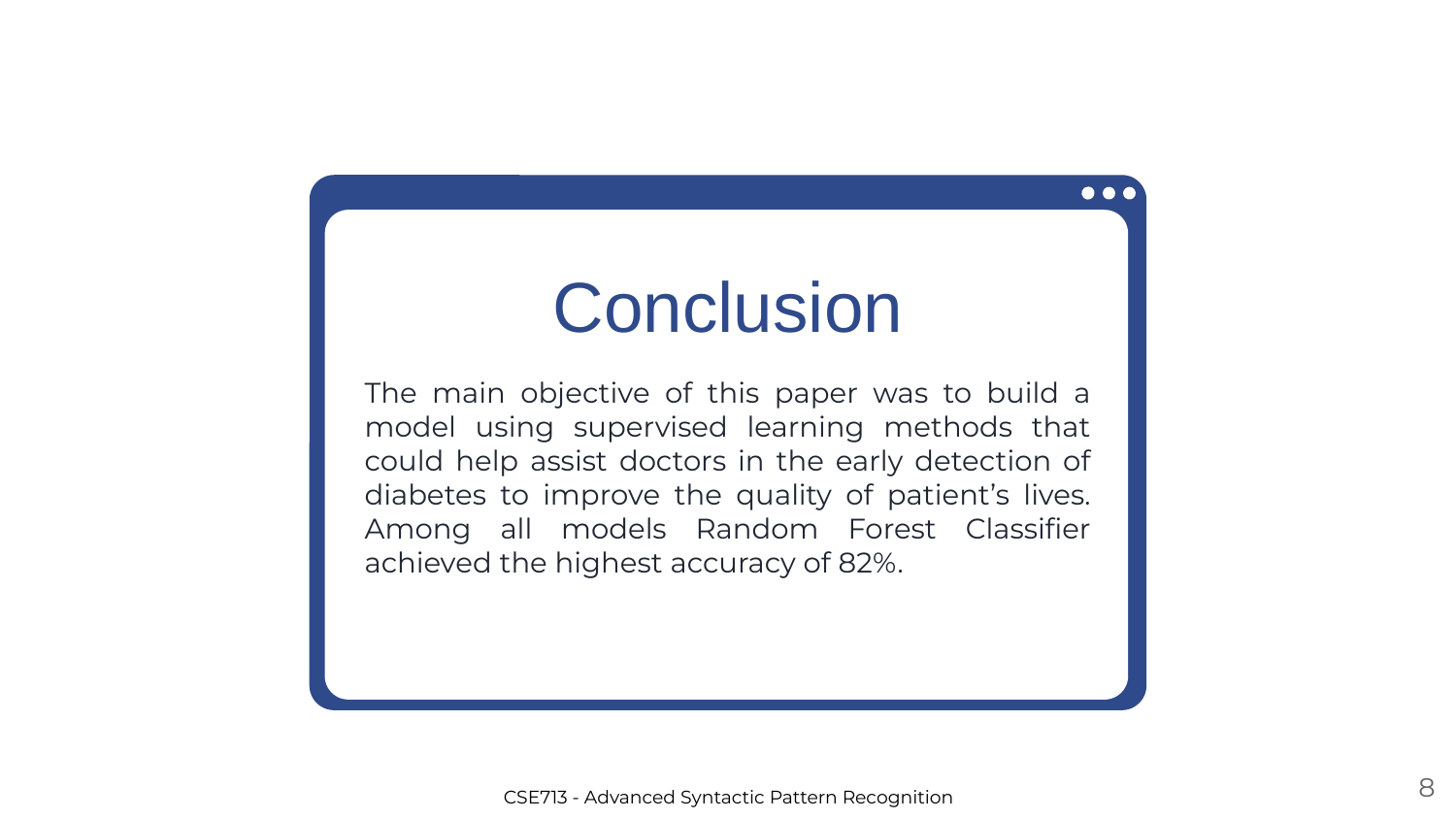

# Conclusion
The main objective of this paper was to build a model using supervised learning methods that could help assist doctors in the early detection of diabetes to improve the quality of patient’s lives. Among all models Random Forest Classifier achieved the highest accuracy of 82%.
8